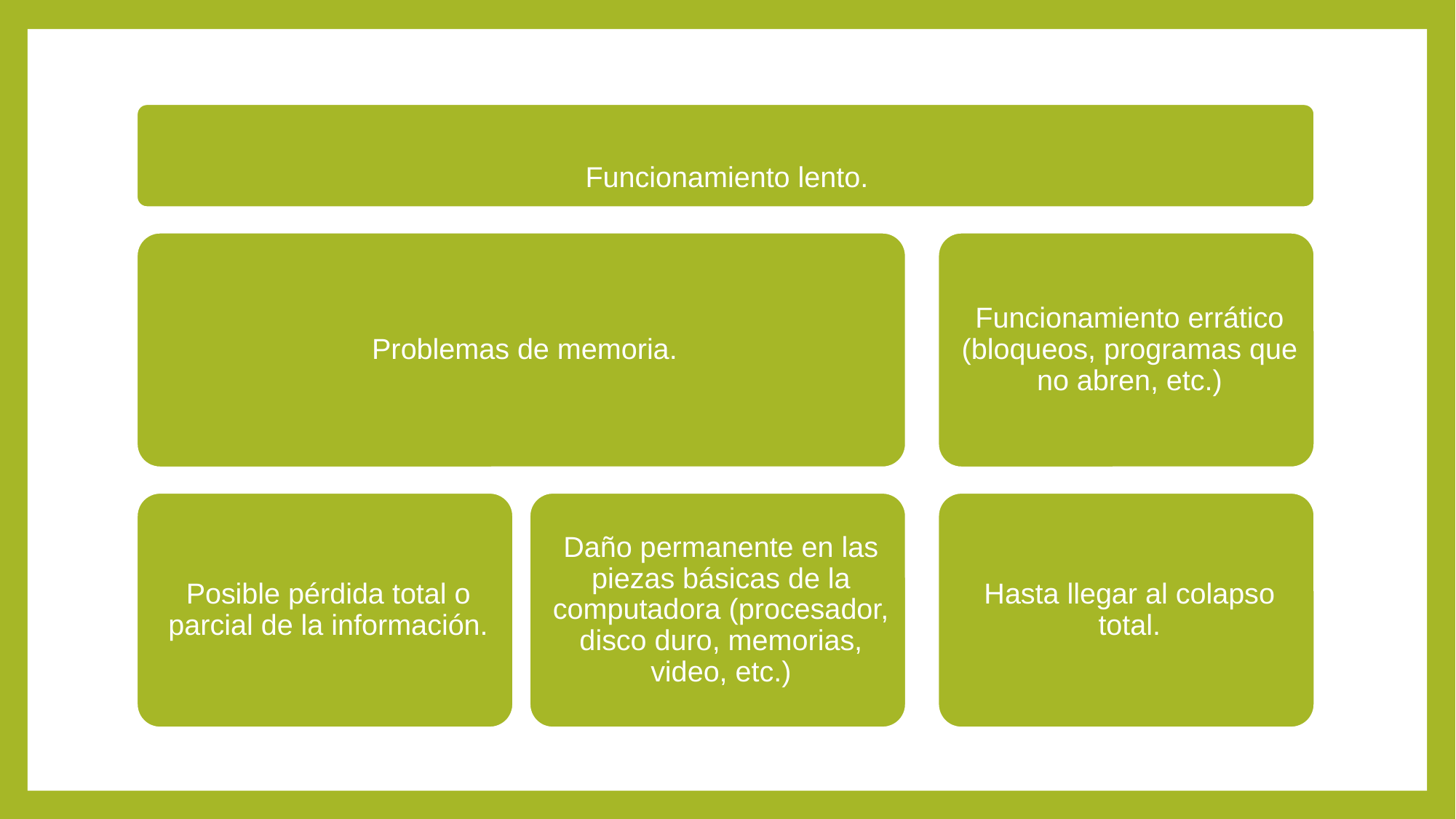

Funcionamiento lento.
Problemas de memoria.
Posible pérdida total o parcial de la información.
Daño permanente en las piezas básicas de la computadora (procesador, disco duro, memorias, video, etc.)
Funcionamiento errático (bloqueos, programas que no abren, etc.)
Hasta llegar al colapso total.